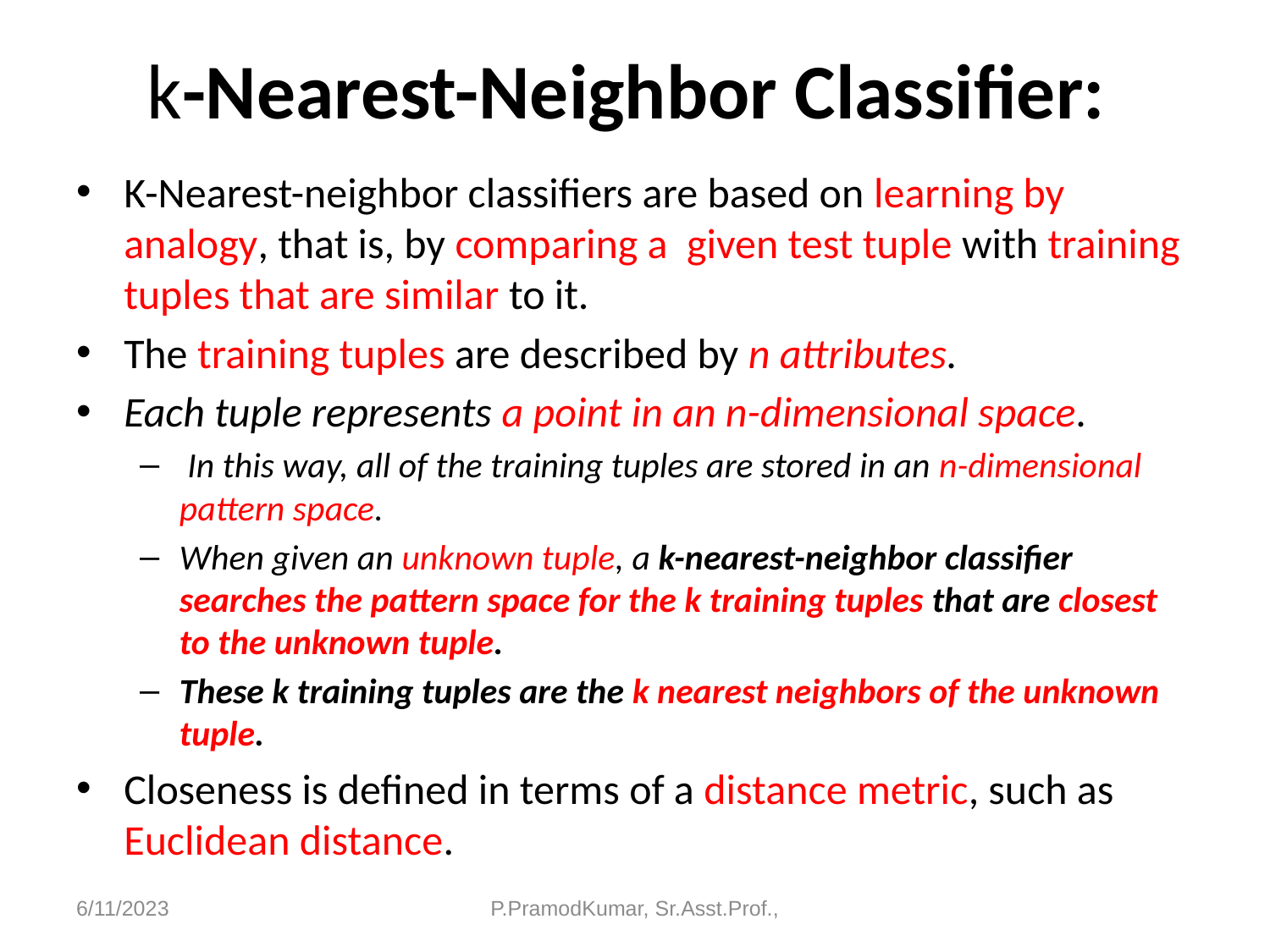

# k-Nearest-Neighbor Classifier:
K-Nearest-neighbor classifiers are based on learning by analogy, that is, by comparing a  given test tuple with training tuples that are similar to it.
The training tuples are described by n attributes.
Each tuple represents a point in an n-dimensional space.
 In this way, all of the training tuples are stored in an n-dimensional pattern space.
When given an unknown tuple, a k-nearest-neighbor classifier searches the pattern space for the k training tuples that are closest to the unknown tuple.
These k training tuples are the k nearest neighbors of the unknown tuple.
Closeness is defined in terms of a distance metric, such as Euclidean distance.

6/11/2023
P.PramodKumar, Sr.Asst.Prof.,